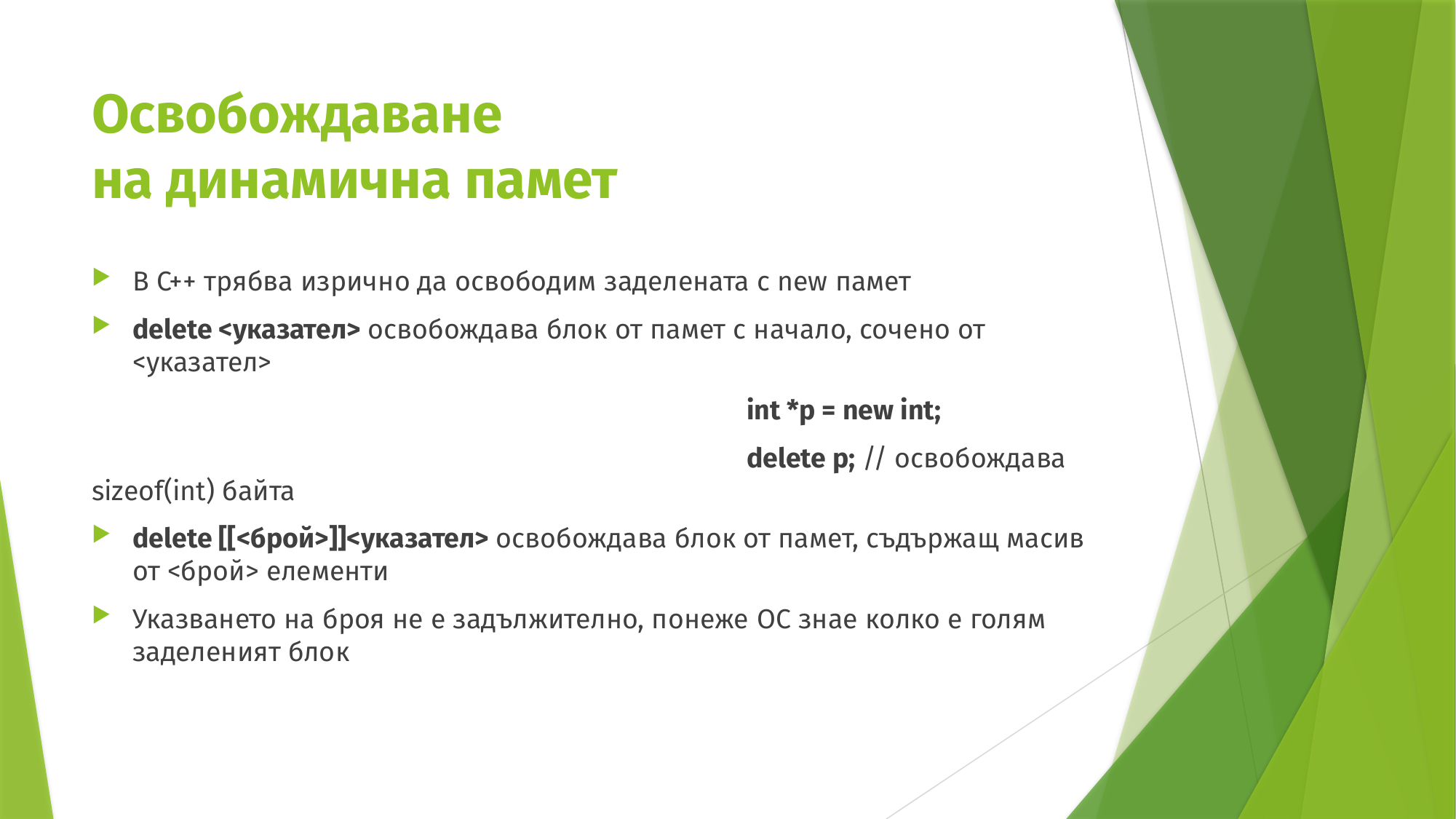

# Освобождаване на динамична памет
В C++ трябва изрично да освободим заделената с new памет
delete <указател> освобождава блок от памет с начало, сочено от <указател>
						int *p = new int;
						delete p; // освобождава sizeof(int) байта
delete [[<брой>]]<указател> освобождава блок от памет, съдържащ масив от <брой> елементи
Указването на броя не е задължително, понеже ОС знае колко е голям заделеният блок